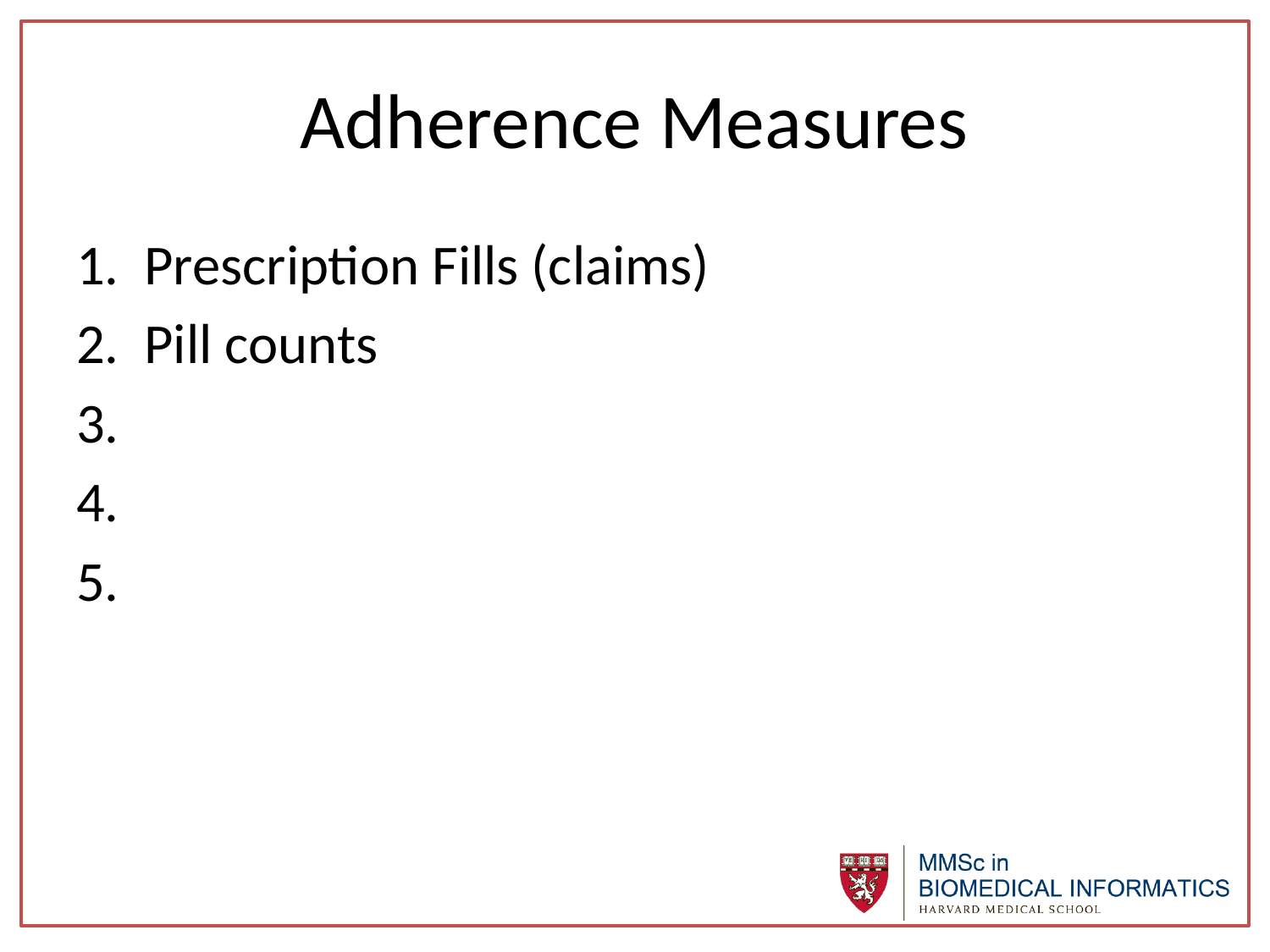

# Adherence Measures
1.  Prescription Fills (claims)
2.  Pill counts
3.
4.
5.